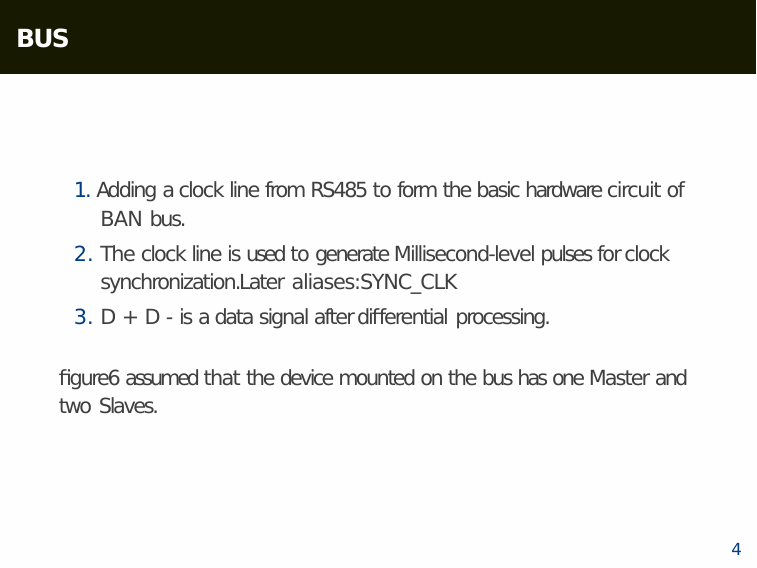

BUS
# 1. Adding a clock line from RS485 to form the basic hardware circuit of  BAN bus.
The clock line is used to generate Millisecond-level pulses for clock  synchronization.Later aliases:SYNC_CLK
D + D - is a data signal after diﬀerential processing.

figure6 assumed that the device mounted on the bus has one Master and  two Slaves.
4